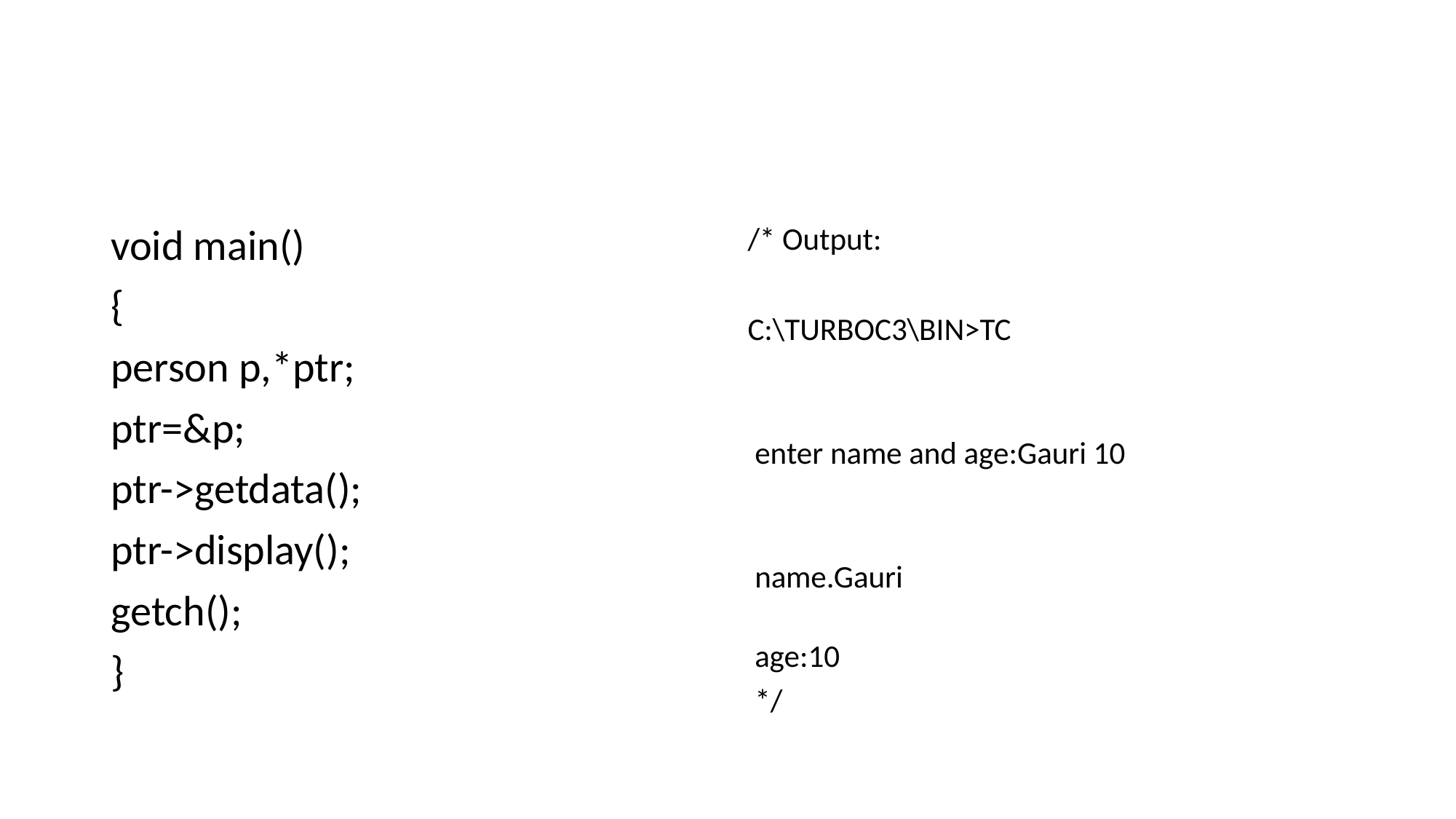

#
void main()
{
person p,*ptr;
ptr=&p;
ptr->getdata();
ptr->display();
getch();
}
/* Output:

C:\TURBOC3\BIN>TC

 enter name and age:Gauri 10

 name.Gauri
 age:10
 */